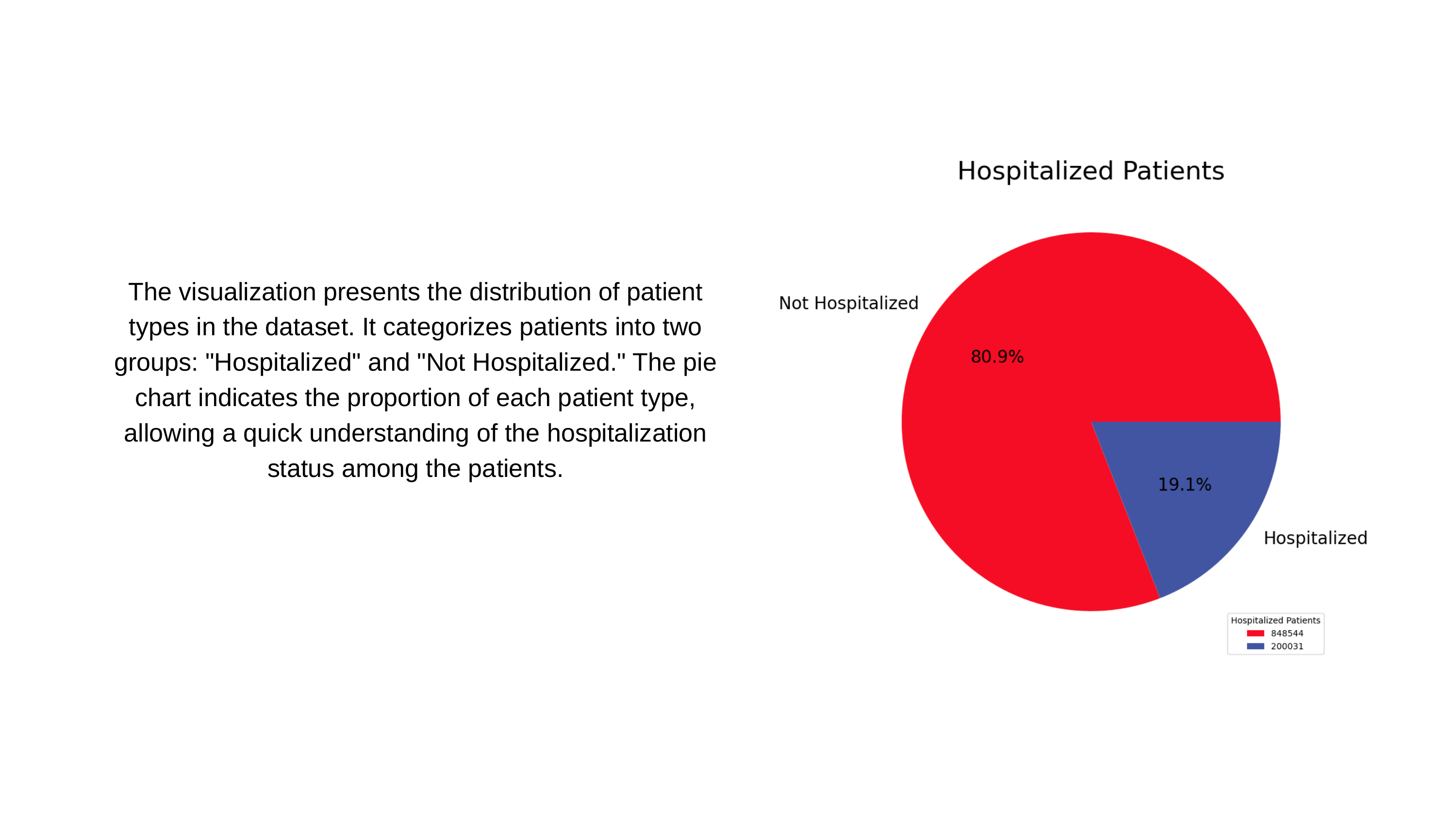

The visualization presents the distribution of patient types in the dataset. It categorizes patients into two groups: "Hospitalized" and "Not Hospitalized." The pie chart indicates the proportion of each patient type, allowing a quick understanding of the hospitalization status among the patients.